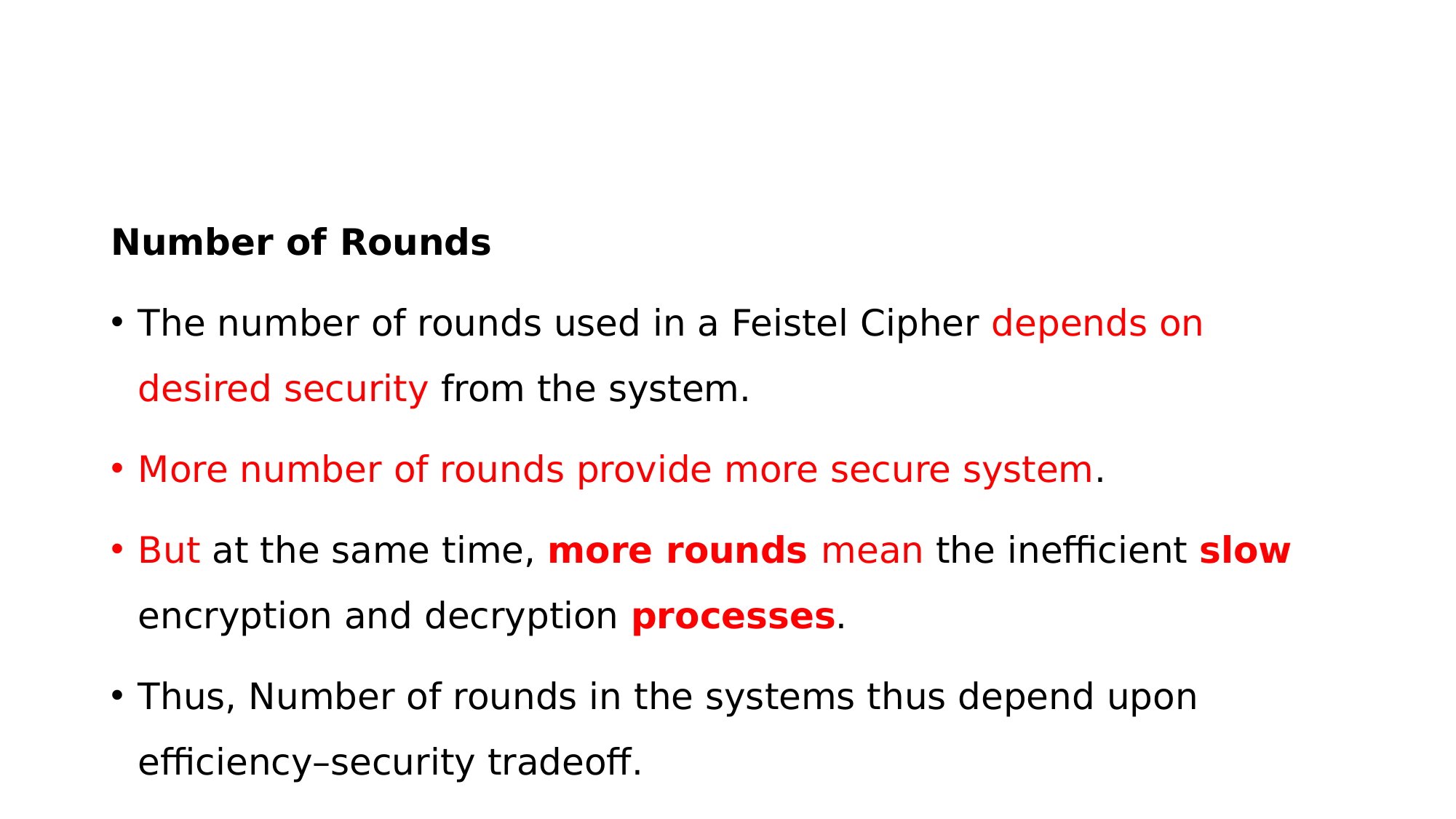

#
Number of Rounds
The number of rounds used in a Feistel Cipher depends on desired security from the system.
More number of rounds provide more secure system.
But at the same time, more rounds mean the inefficient slow encryption and decryption processes.
Thus, Number of rounds in the systems thus depend upon efficiency–security tradeoff.